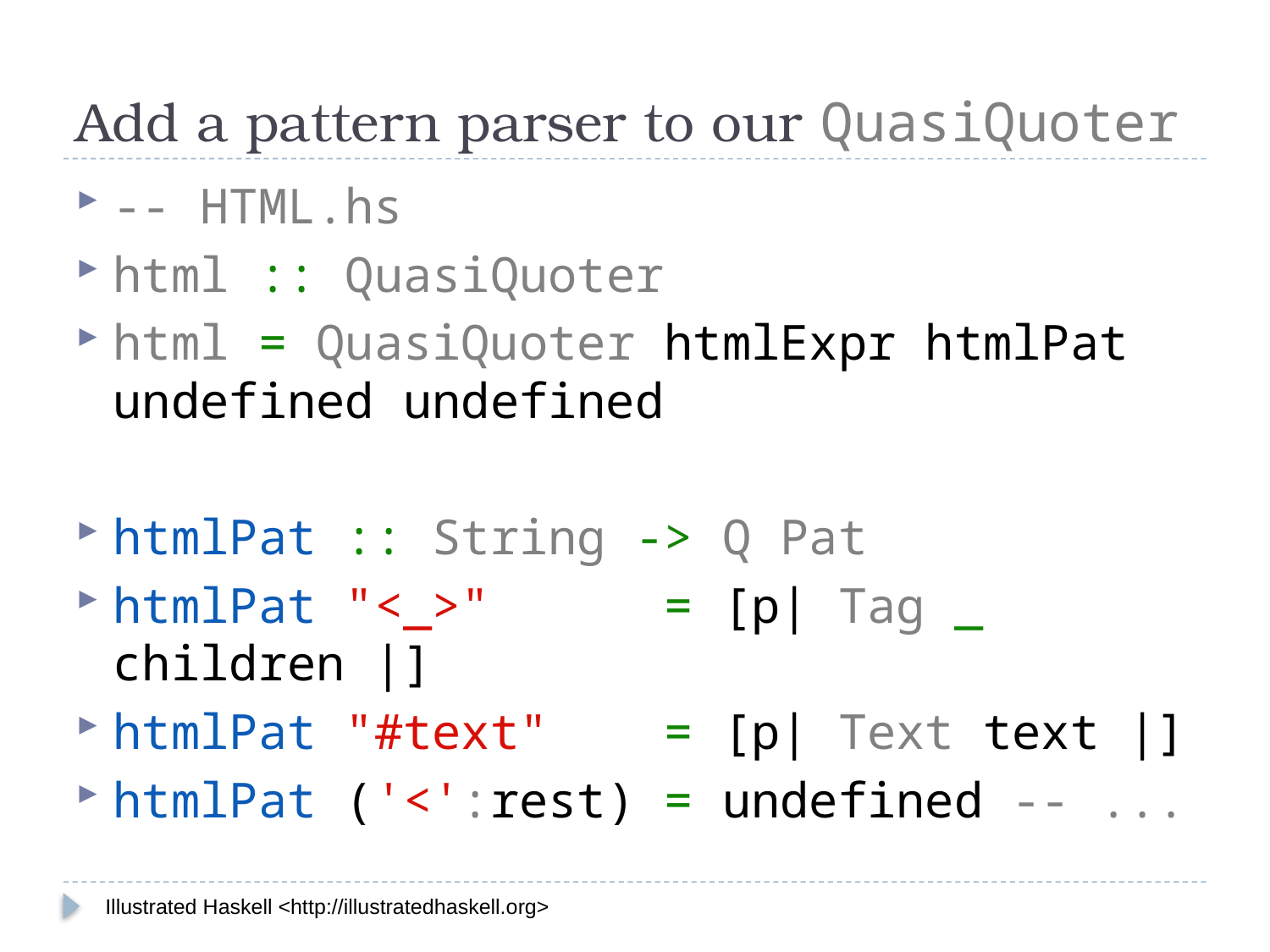

# Add a pattern parser to our QuasiQuoter
-- HTML.hs
html :: QuasiQuoter
html = QuasiQuoter htmlExpr htmlPat undefined undefined

htmlPat :: String -> Q Pat
htmlPat "<_>"      = [p| Tag _ children |]
htmlPat "#text"    = [p| Text text |]
htmlPat ('<':rest) = undefined -- ...